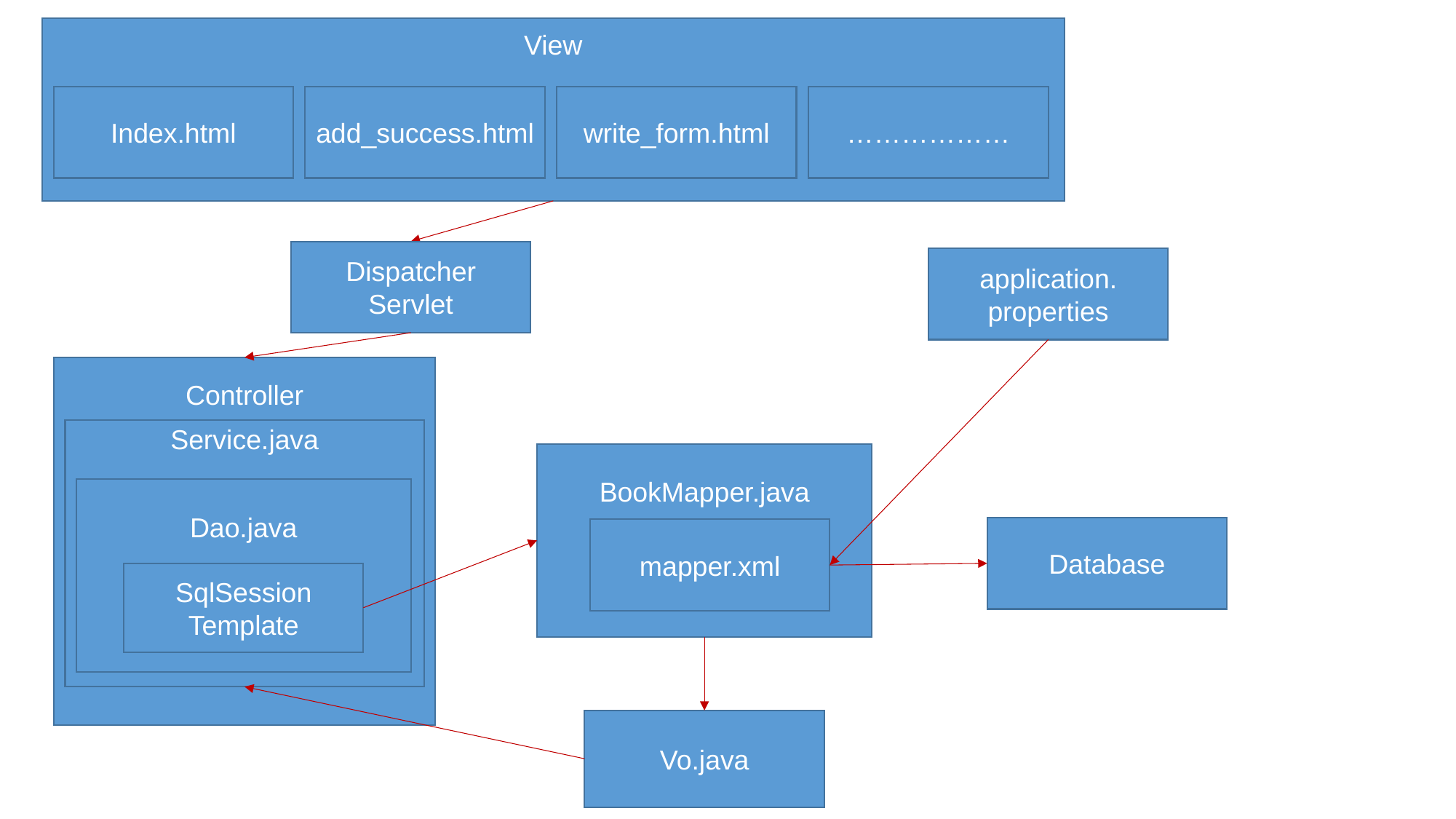

View

write_form.html
………………
Index.html
add_success.html
Dispatcher Servlet
application.
properties
Controller

Service.java

BookMapper.java

Dao.java

Database
mapper.xml
SqlSession Template
Vo.java